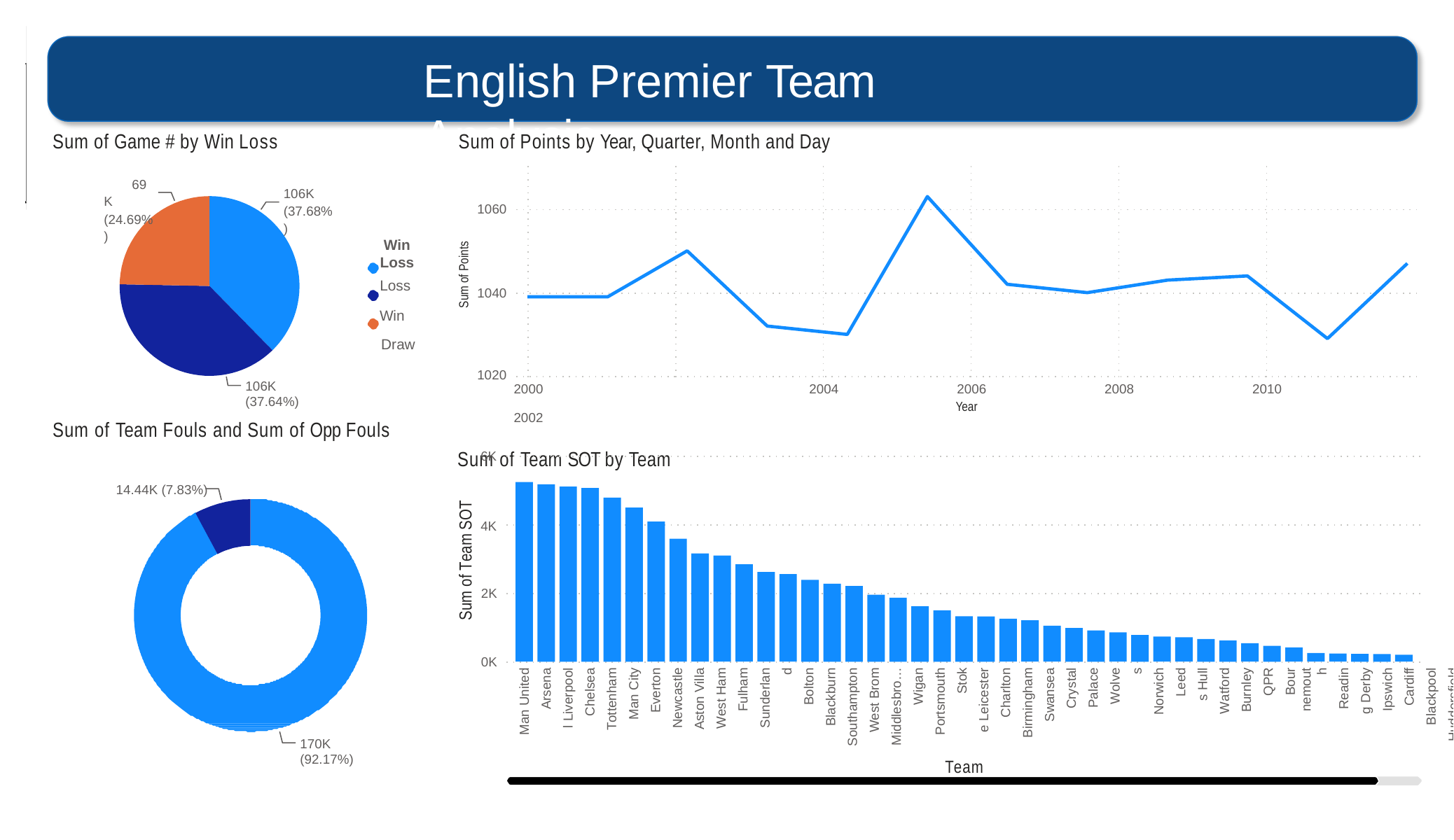

Power BI Desktop

# English Premier Team Analysis

Sum of Game # by Win Loss
Sum of Points by Year, Quarter, Month and Day

69K  (24.69%)

106K  (37.68%)

1060

Sum of Points
Win Loss
Loss
Win  Draw

1040

1020
2000	2002

Sum of Team SOT by Team

106K (37.64%)
2004
2006
Year
2008
2010
Sum of Team Fouls and Sum of Opp Fouls

6K

14.44K (7.83%)

4K

Sum of Team SOT

2K

0K

Man United
Arsenal Liverpool Chelsea Tottenham Man City Everton Newcastle Aston Villa West Ham Fulham Sunderland
Bolton Blackburn Southampton West Brom Middlesbro…
Wigan Portsmouth
Stoke Leicester Charlton Birmingham Swansea Crystal Palace
Wolves Norwich
Leeds Hull Watford Burnley
QPR
Bournemouth
Reading Derby Ipswich Cardiff Blackpool Huddersfield
Brighton Sheffield Un…

170K (92.17%)
Team